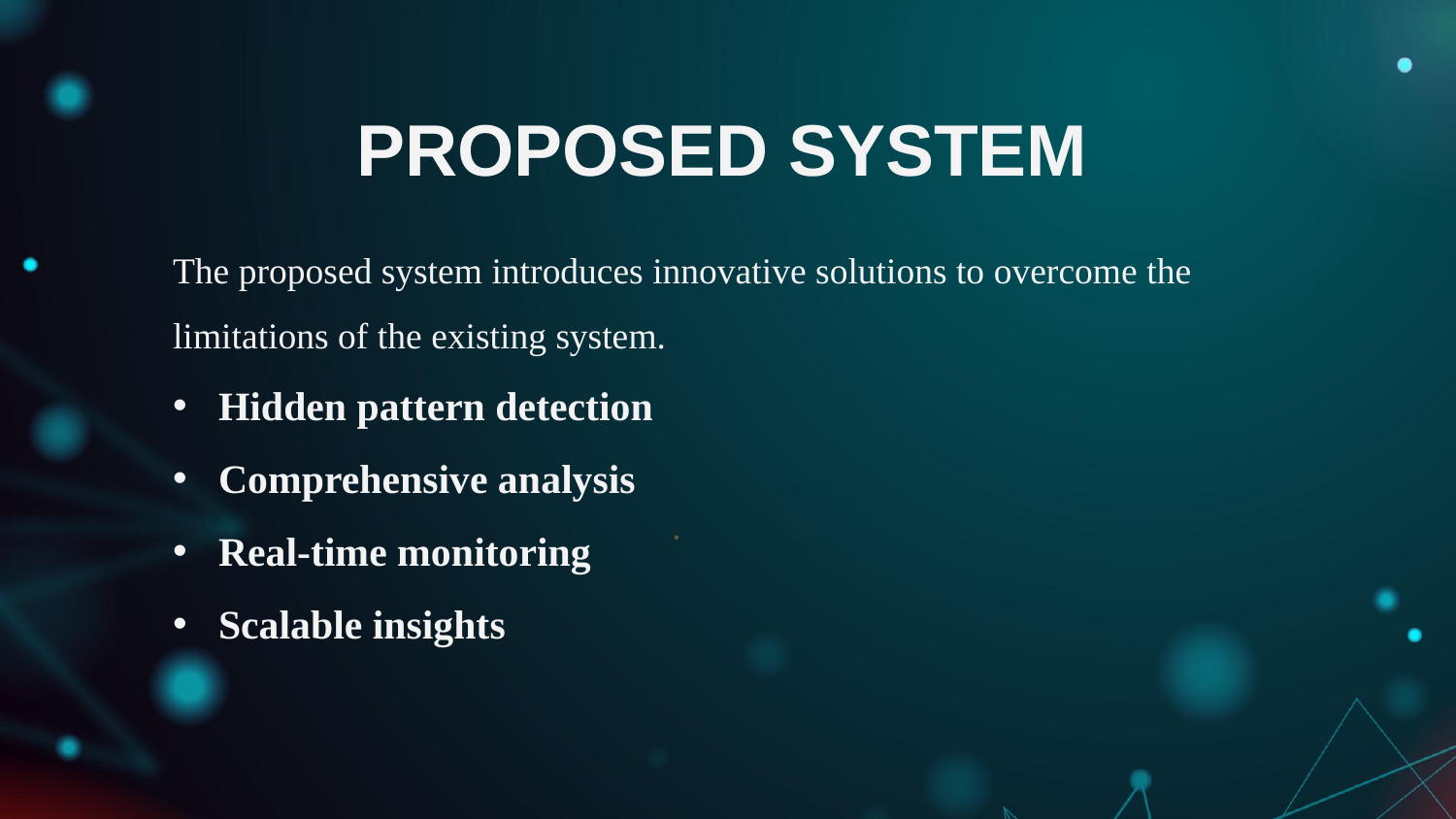

# PROPOSED SYSTEM
The proposed system introduces innovative solutions to overcome the limitations of the existing system.
Hidden pattern detection
Comprehensive analysis
Real-time monitoring
Scalable insights